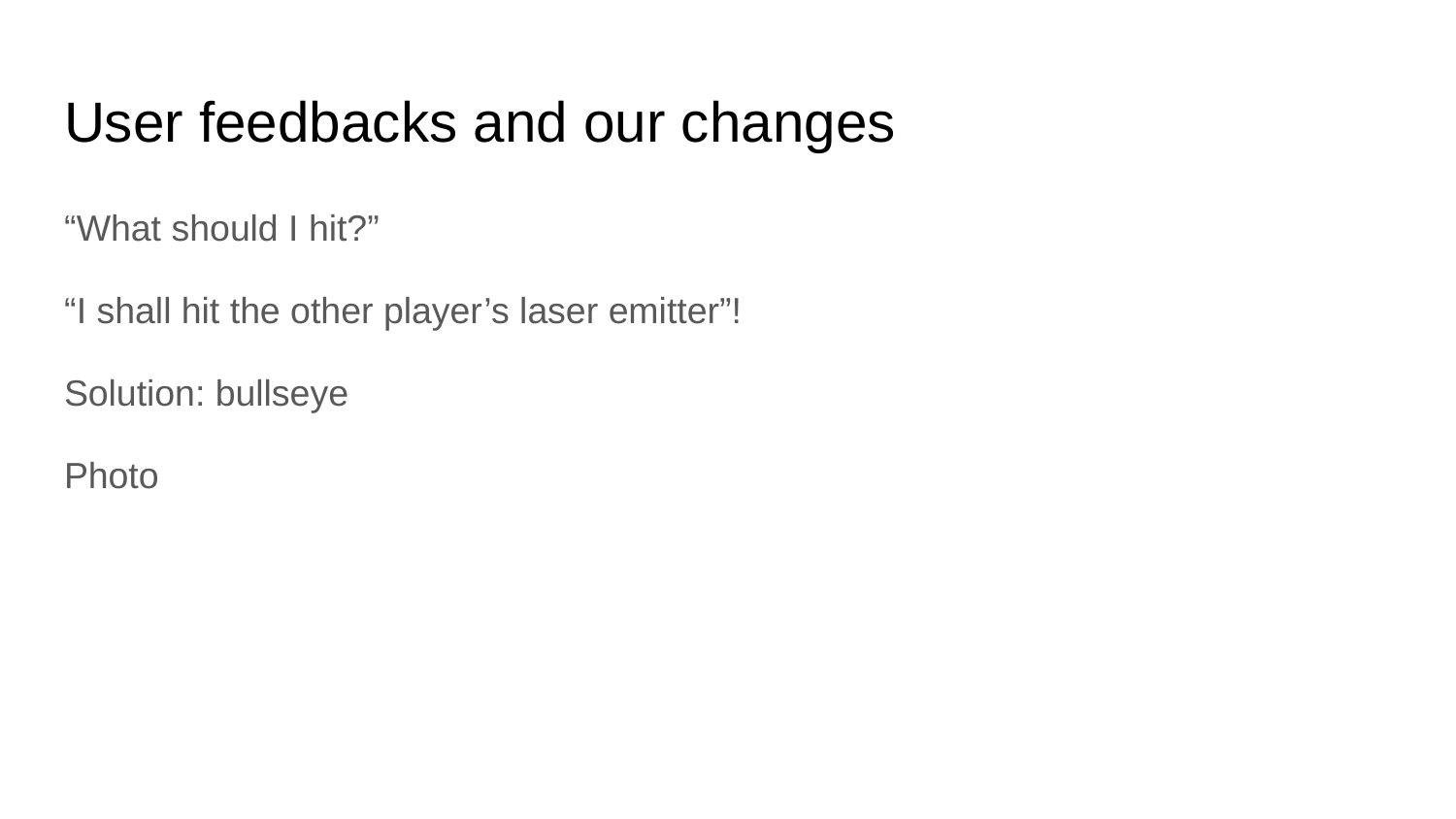

# User feedbacks and our changes
“What should I hit?”
“I shall hit the other player’s laser emitter”!
Solution: bullseye
Photo